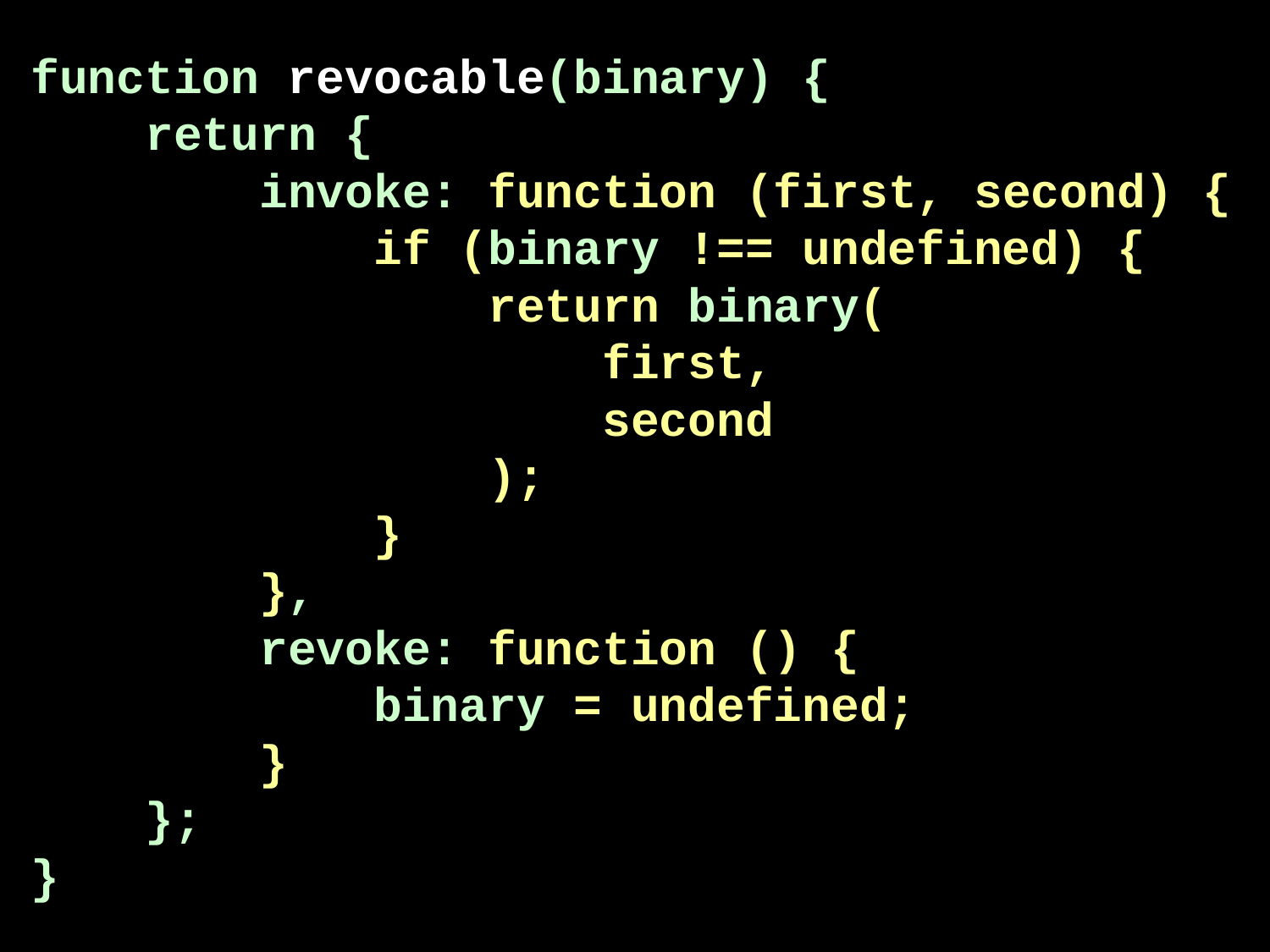

function revocable(binary) {
    return {
        invoke: function (first, second) {
            if (binary !== undefined) {
                return binary(
                    first,
                    second
                );
            }
        },
        revoke: function () {
            binary = undefined;
        }
    };
}